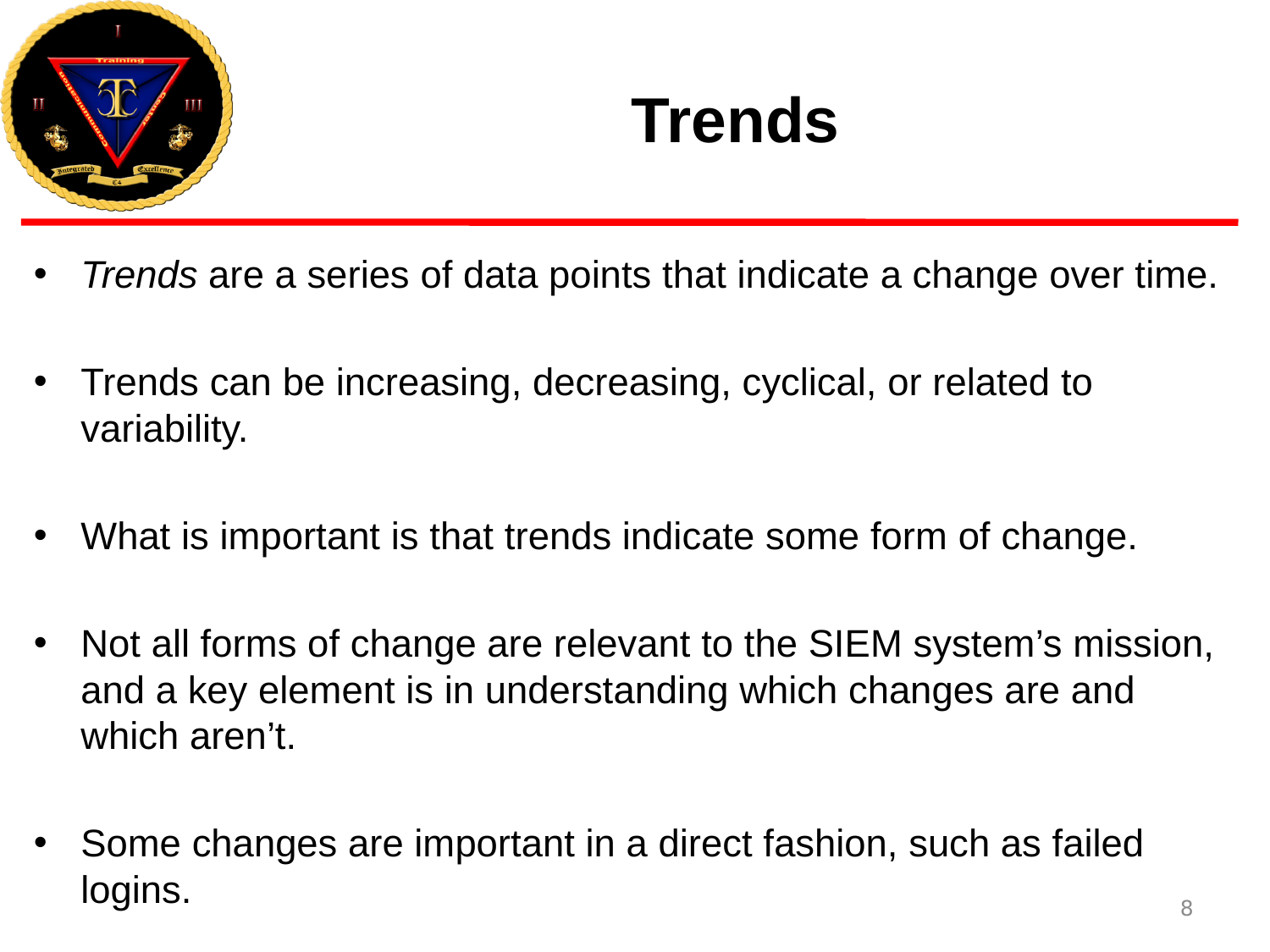

# Trends
Trends are a series of data points that indicate a change over time.

Trends can be increasing, decreasing, cyclical, or related to variability.

What is important is that trends indicate some form of change.

Not all forms of change are relevant to the SIEM system’s mission, and a key element is in understanding which changes are and which aren’t.

Some changes are important in a direct fashion, such as failed logins.
8